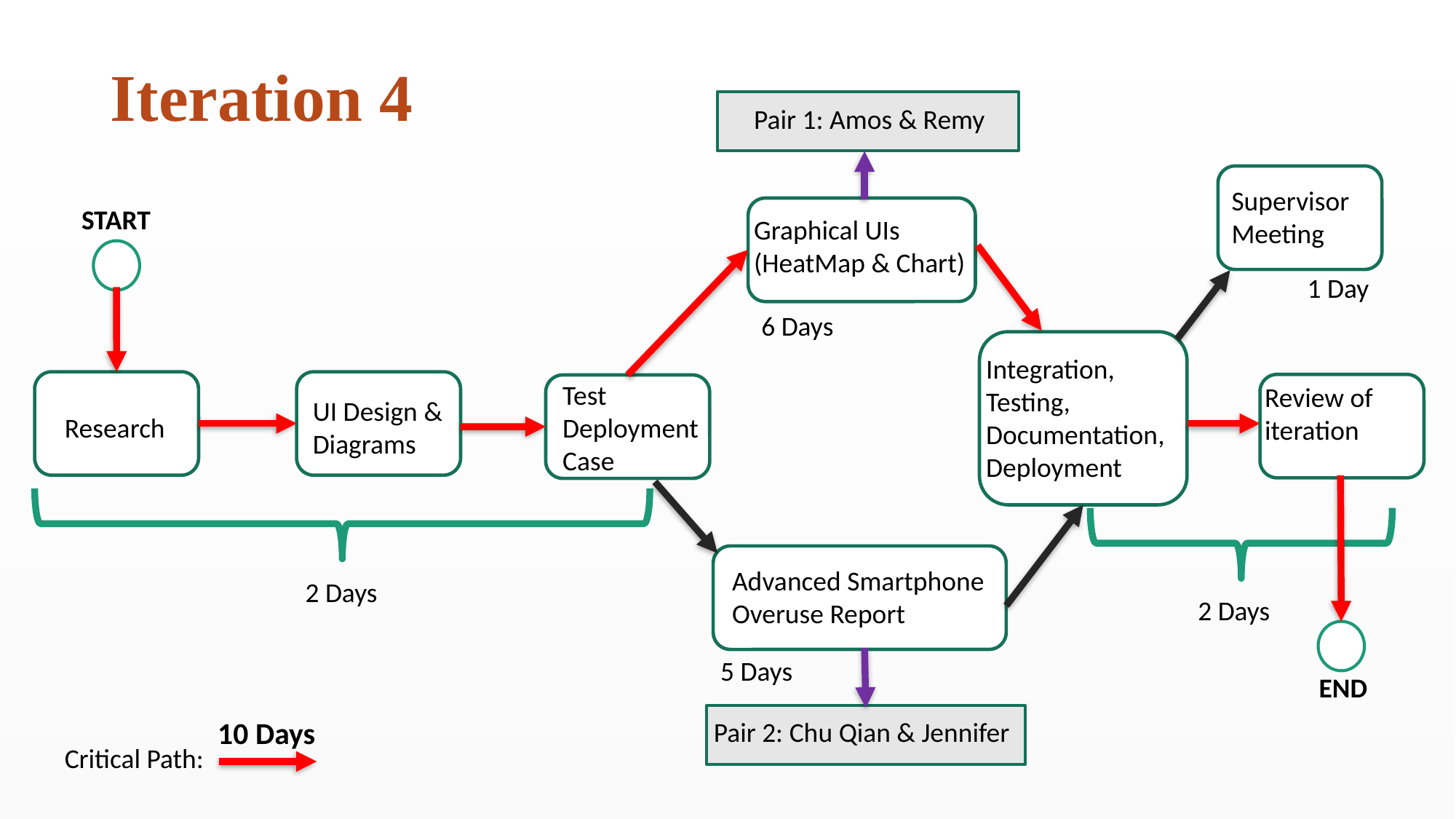

Iteration 4

Pair 1: Amos & Remy

Supervisor Meeting
START

Graphical UIs (HeatMap & Chart)

1 Day
6 Days

Integration, Testing, Documentation, Deployment

Test Deployment Case

Review of iteration

UI Design & Diagrams

Research

Advanced Smartphone Overuse Report
2 Days
2 Days

5 Days
END

10 Days

Pair 2: Chu Qian & Jennifer
Critical Path: